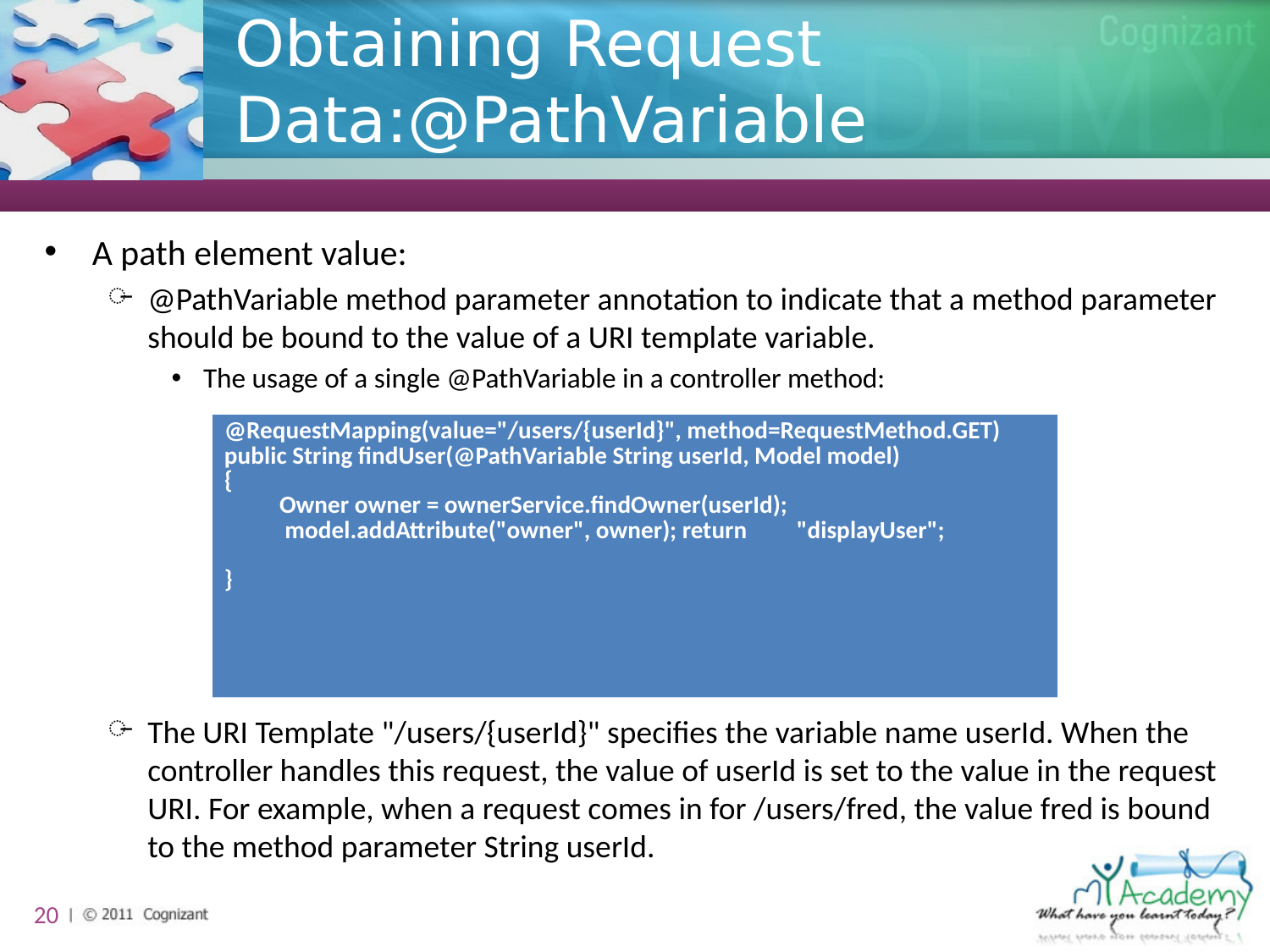

# Obtaining Request Data:@PathVariable
A path element value:
@PathVariable method parameter annotation to indicate that a method parameter should be bound to the value of a URI template variable.
The usage of a single @PathVariable in a controller method:

The URI Template "/users/{userId}" specifies the variable name userId. When the controller handles this request, the value of userId is set to the value in the request URI. For example, when a request comes in for /users/fred, the value fred is bound to the method parameter String userId.

| @RequestMapping(value="/users/{userId}", method=RequestMethod.GET) public String findUser(@PathVariable String userId, Model model) { Owner owner = ownerService.findOwner(userId); model.addAttribute("owner", owner); return "displayUser"; } |
| --- |
20